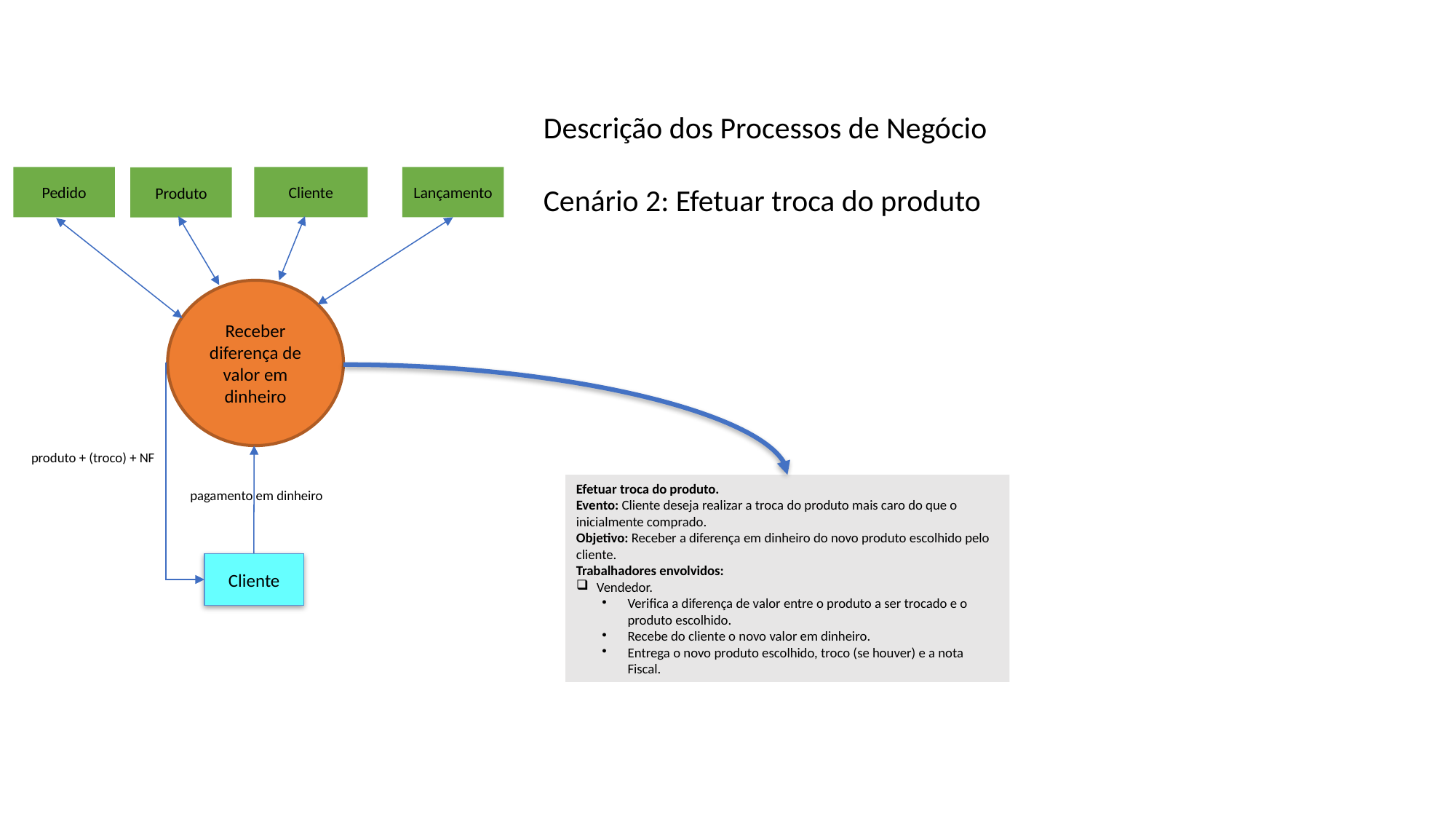

Descrição dos Processos de Negócio

Cenário 2: Efetuar troca do produto
Pedido
Cliente
Lançamento
Produto
Receber diferença de valor em dinheiro

produto + (troco) + NF

Efetuar troca do produto.
Evento: Cliente deseja realizar a troca do produto mais caro do que o inicialmente comprado.
Objetivo: Receber a diferença em dinheiro do novo produto escolhido pelo cliente.
Trabalhadores envolvidos:
Vendedor.
Verifica a diferença de valor entre o produto a ser trocado e o produto escolhido.
Recebe do cliente o novo valor em dinheiro.
Entrega o novo produto escolhido, troco (se houver) e a nota Fiscal.
pagamento em dinheiro
Cliente